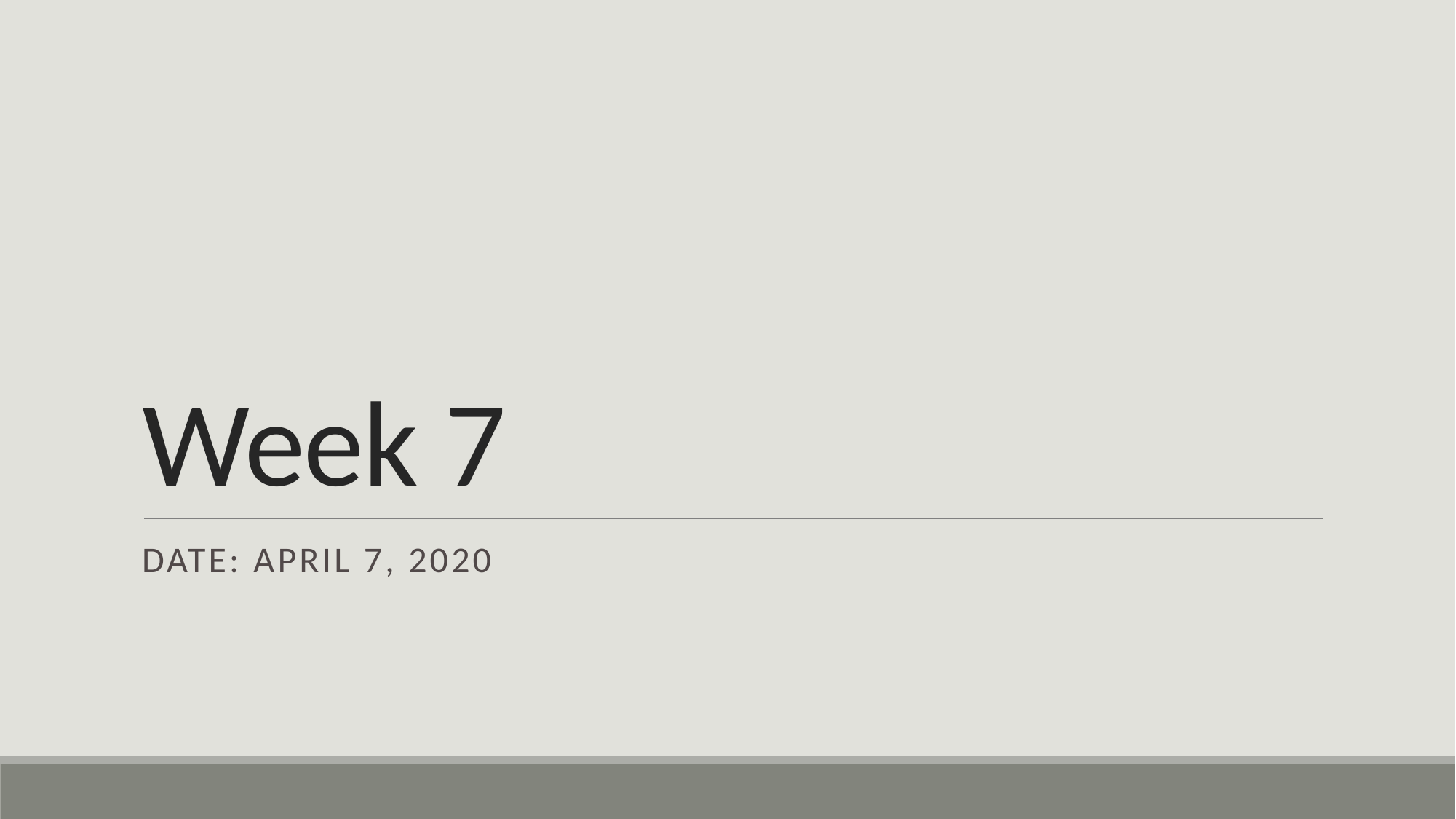

# Week 7
Date: April 7, 2020